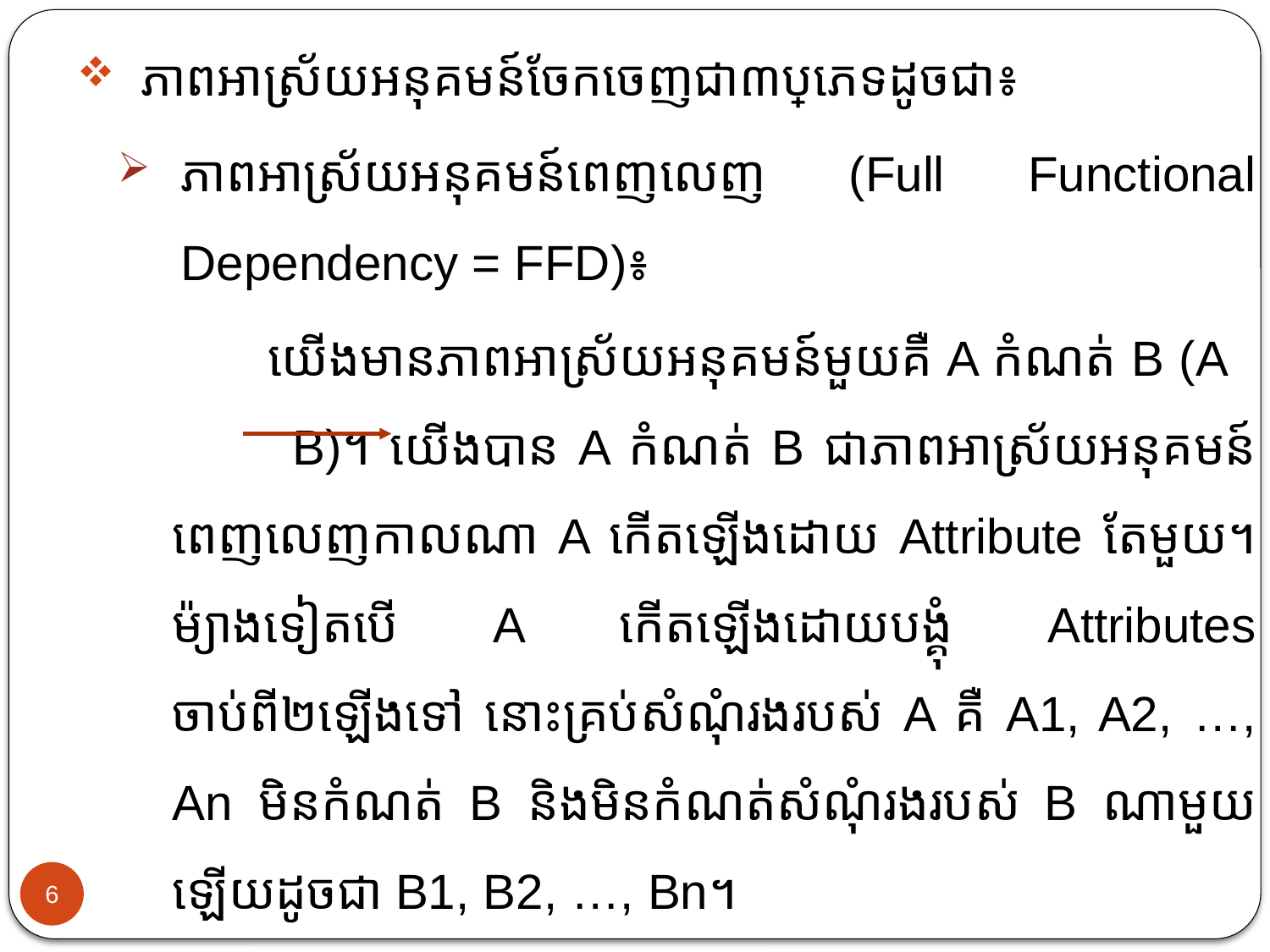

ភាពអាស្រ័យអនុគមន៍ចែកចេញជា៣ប្រភេទដូចជា៖
ភាពអាស្រ័យអនុគមន៍ពេញលេញ (Full Functional Dependency = FFD)៖
យើងមានភាពអាស្រ័យអនុគមន៍មួយគឺ A កំណត់ B (A         B)។ យើងបាន A កំណត់ B ជាភាពអាស្រ័យអនុគមន៍ពេញលេញកាលណា A កើតឡើងដោយ Attribute តែមួយ។ ម៉្យាងទៀតបើ A កើតឡើងដោយបង្គុំ Attributes ចាប់ពី២ឡើងទៅ នោះគ្រប់សំណុំរងរបស់ A គឺ A1, A2, …, An មិនកំណត់ B និងមិនកំណត់សំណុំរងរបស់ B ណាមួយឡើយដូចជា B1, B2, …, Bn។

6